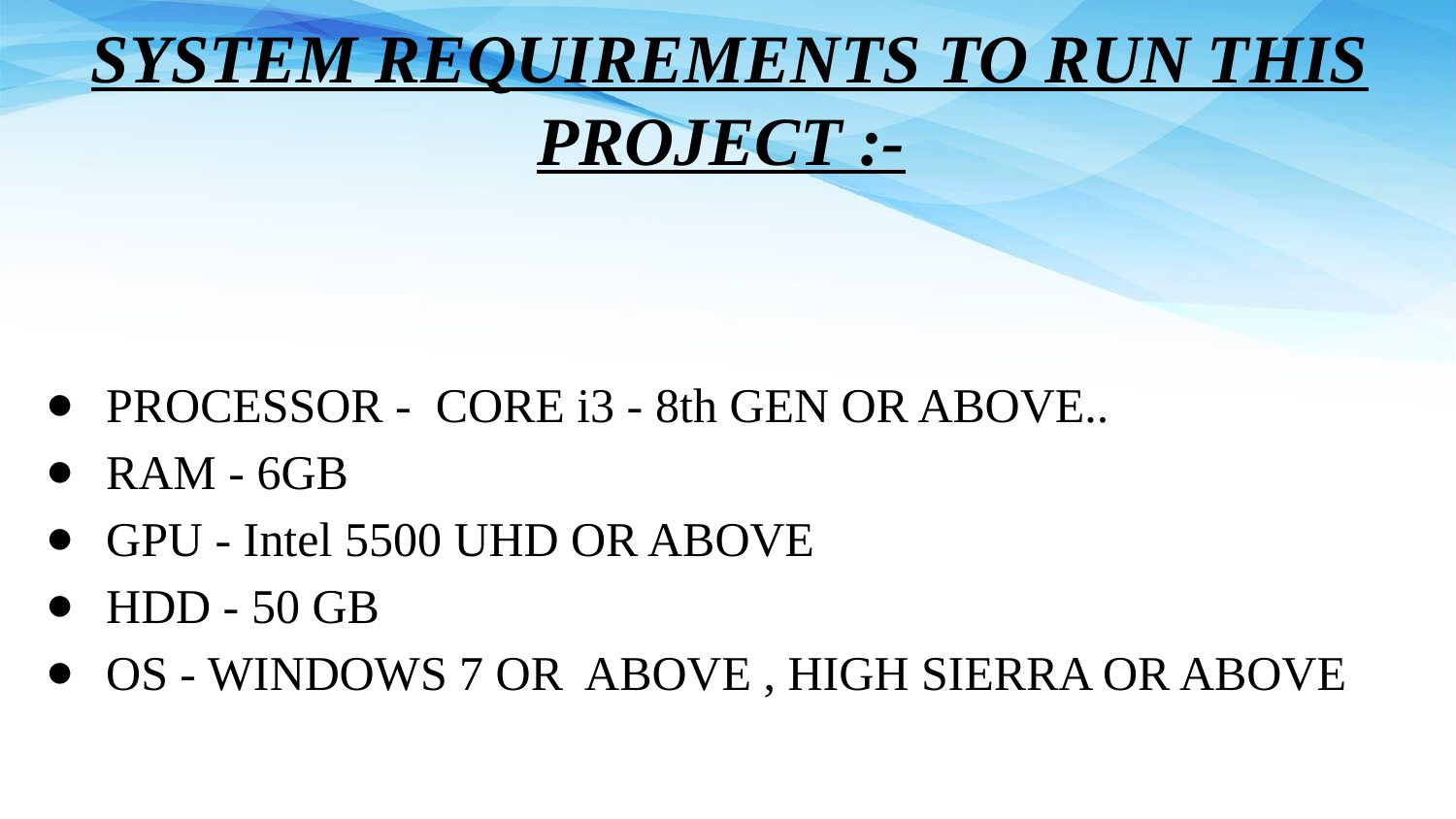

SYSTEM REQUIREMENTS TO RUN THIS PROJECT :-
PROCESSOR -  CORE i3 - 8th GEN OR ABOVE..
RAM - 6GB
GPU - Intel 5500 UHD OR ABOVE
HDD - 50 GB
OS - WINDOWS 7 OR  ABOVE , HIGH SIERRA OR ABOVE